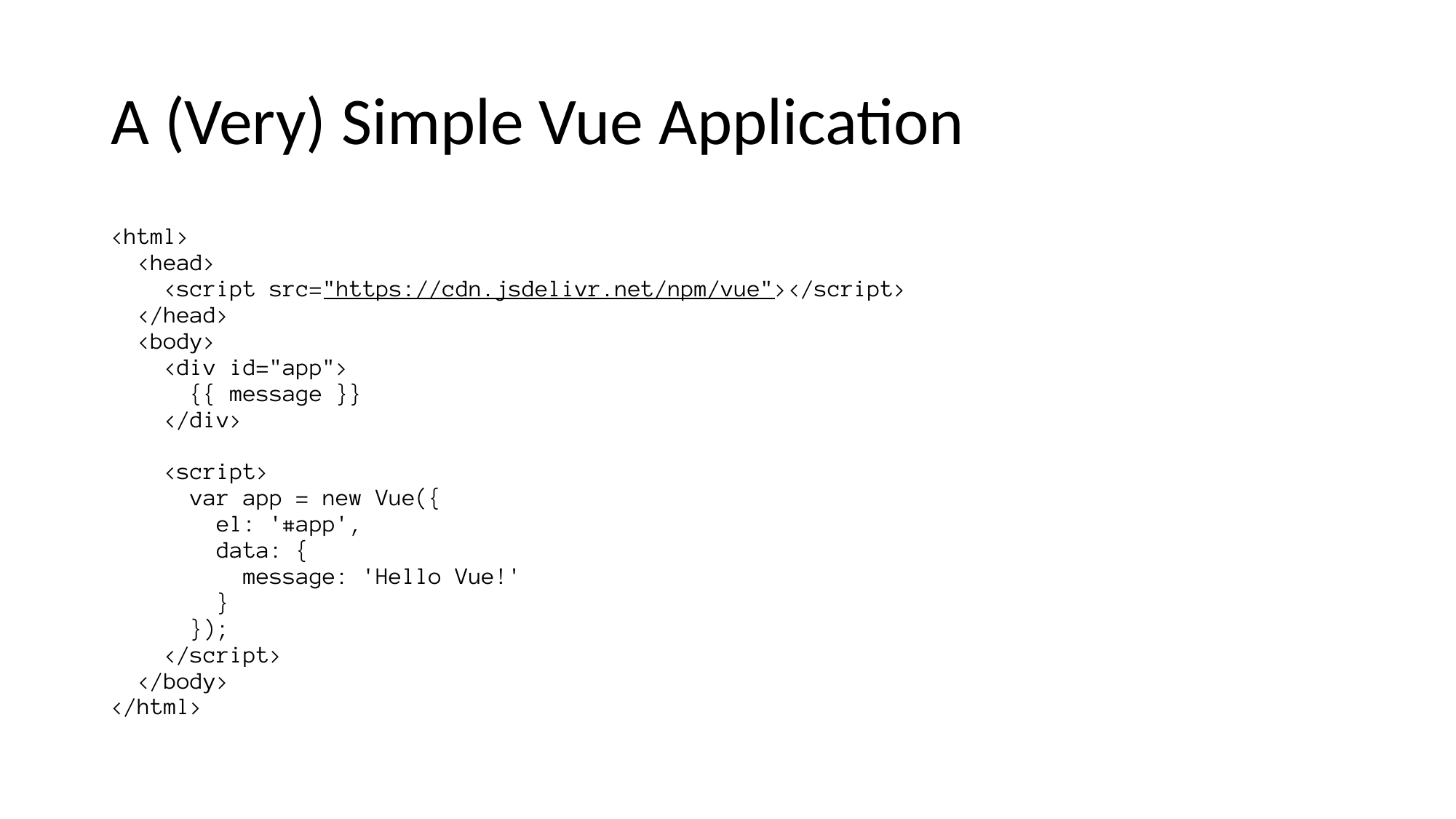

# A (Very) Simple Vue Application
<html>
  <head>
    <script src="https://cdn.jsdelivr.net/npm/vue"></script>
  </head>
  <body>
    <div id="app">
      {{ message }}
    </div>
    <script>
      var app = new Vue({
        el: '#app',
        data: {
          message: 'Hello Vue!'
        }
      });
    </script>
  </body>
</html>